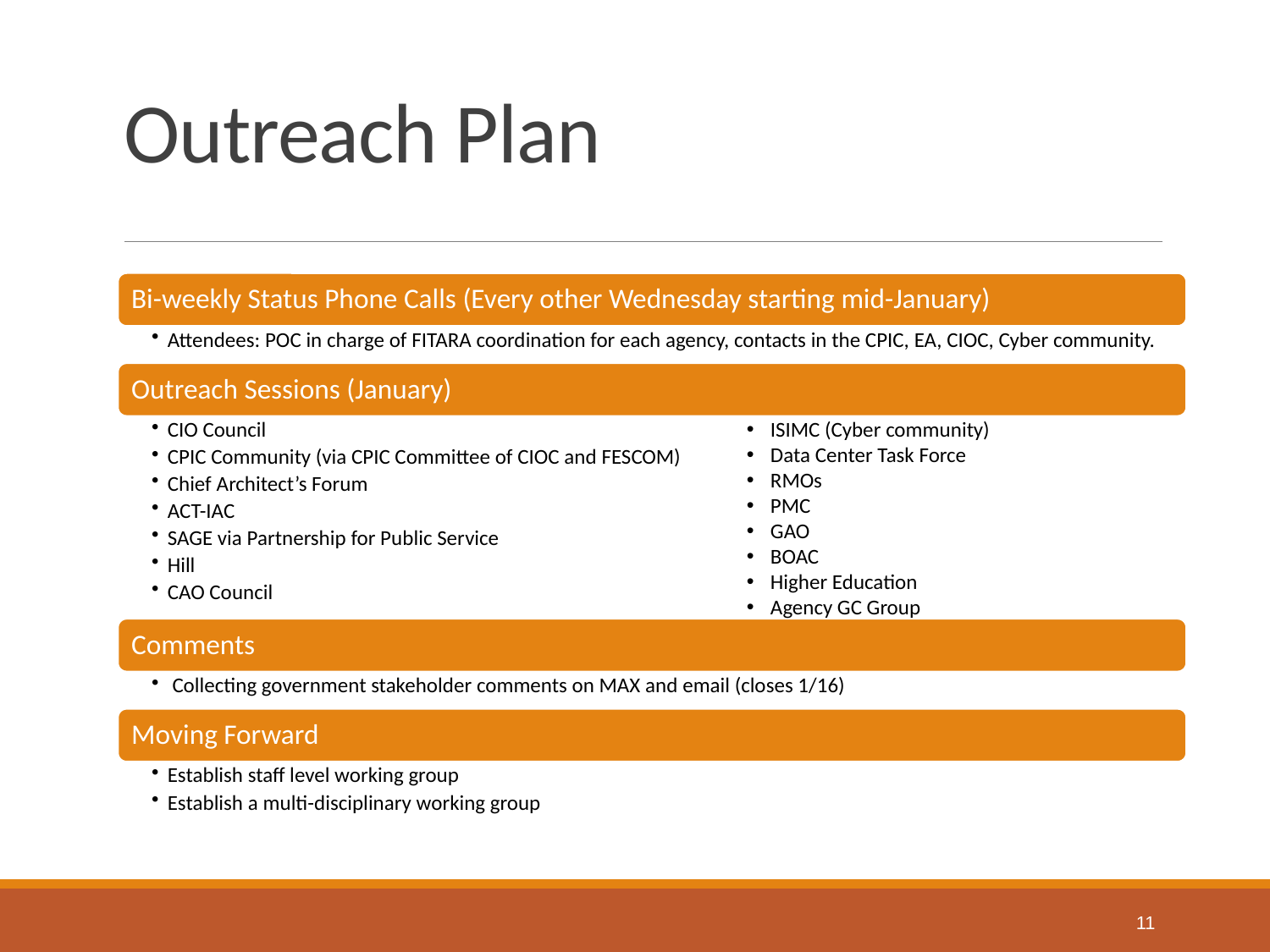

# Outreach Plan
Bi-weekly Status Phone Calls (Every other Wednesday starting mid-January)
Attendees: POC in charge of FITARA coordination for each agency, contacts in the CPIC, EA, CIOC, Cyber community.
Outreach Sessions (January)
CIO Council
CPIC Community (via CPIC Committee of CIOC and FESCOM)
Chief Architect’s Forum
ACT-IAC
SAGE via Partnership for Public Service
Hill
CAO Council
Comments
 Collecting government stakeholder comments on MAX and email (closes 1/16)
Moving Forward
Establish staff level working group
Establish a multi-disciplinary working group

ISIMC (Cyber community)
Data Center Task Force
RMOs
PMC
GAO
BOAC
Higher Education
Agency GC Group

11